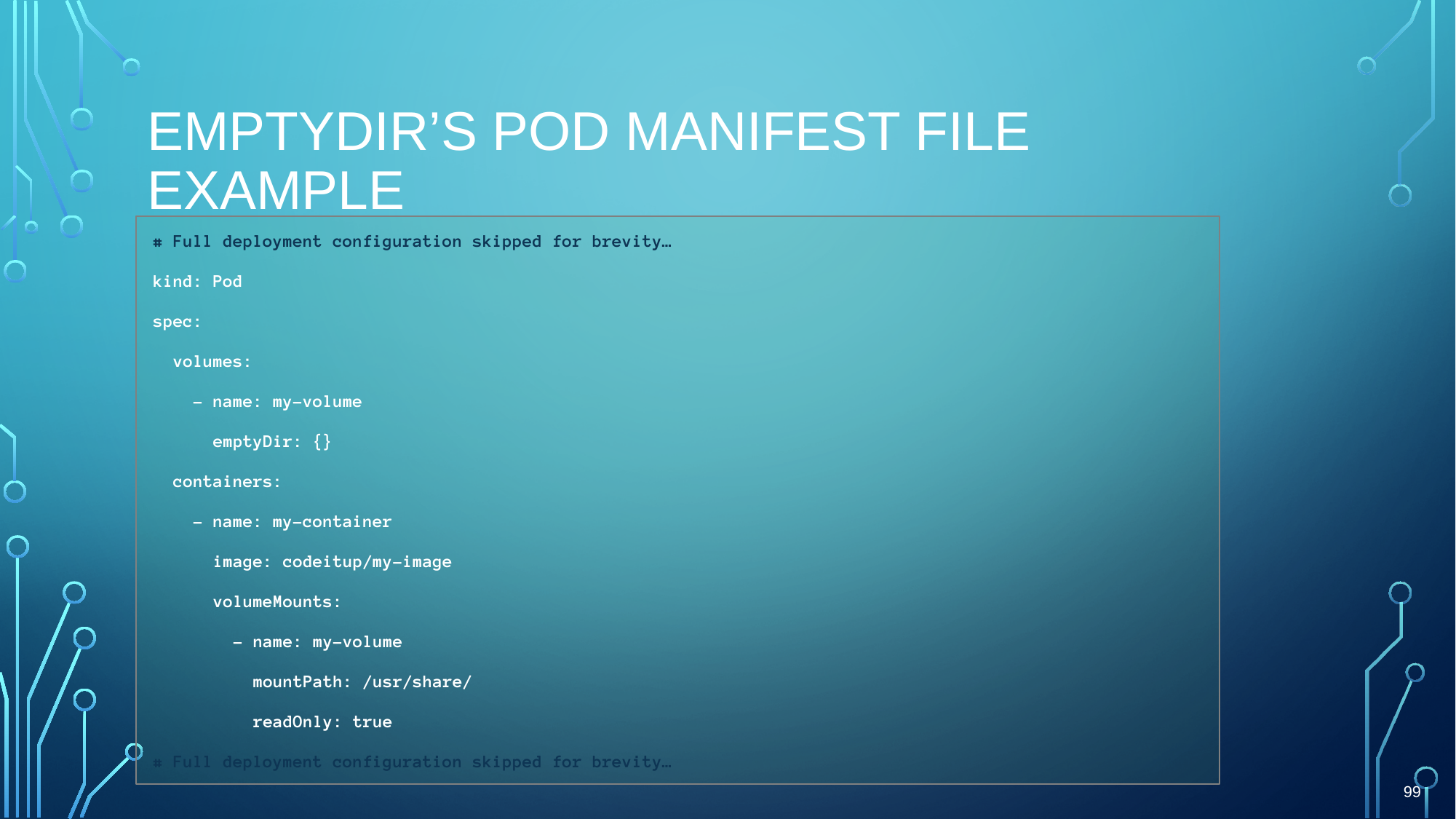

# Emptydir’s pod manifest file example
# Full deployment configuration skipped for brevity…
kind: Pod
spec:
  volumes:
    - name: my-volume
      emptyDir: {}
  containers:
    - name: my-container
      image: codeitup/my-image
      volumeMounts:
        - name: my-volume
          mountPath: /usr/share/
          readOnly: true
# Full deployment configuration skipped for brevity…
99